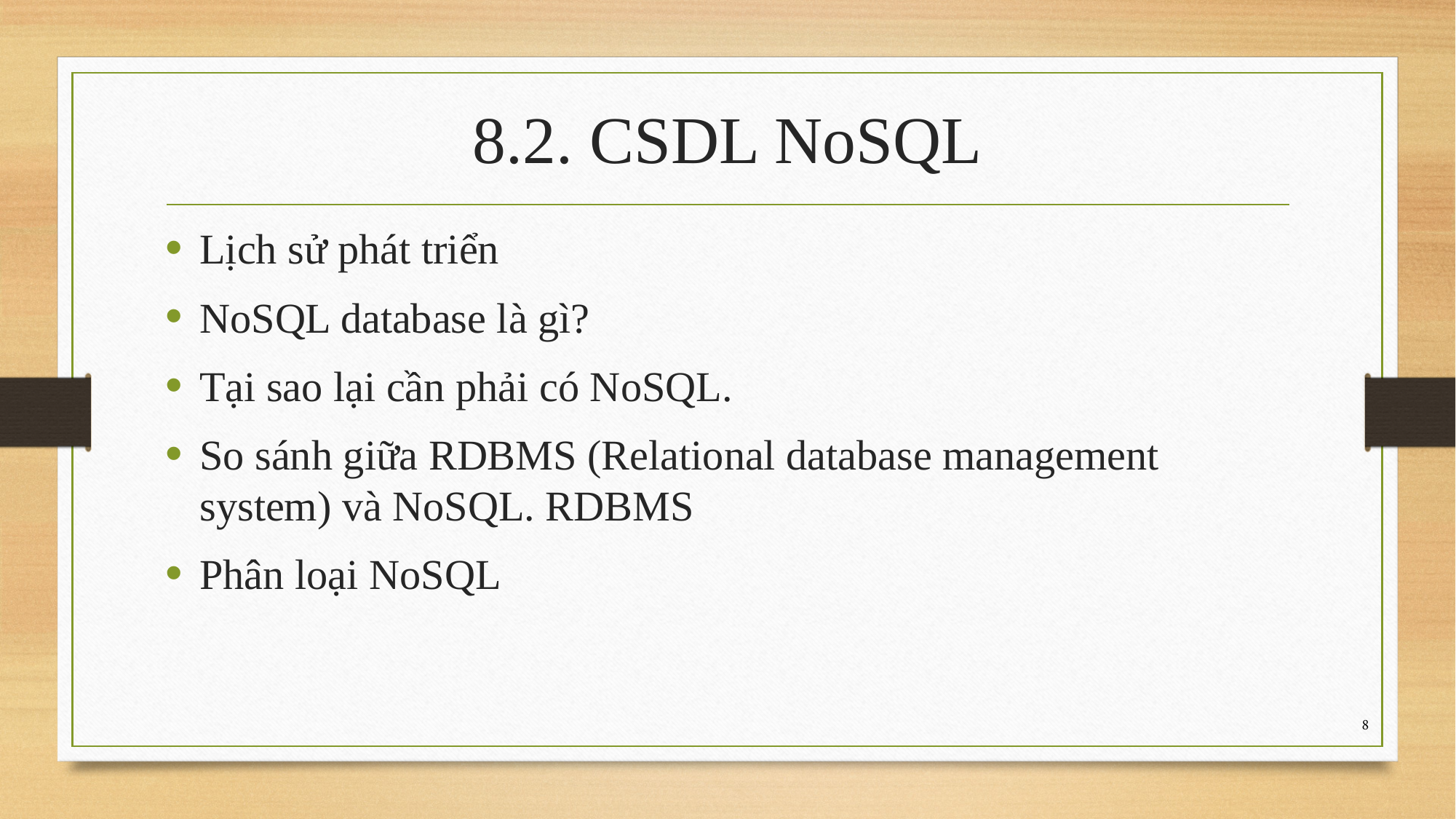

# 8.2. CSDL NoSQL
Lịch sử phát triển
NoSQL database là gì?
Tại sao lại cần phải có NoSQL.
So sánh giữa RDBMS (Relational database management system) và NoSQL. RDBMS
Phân loại NoSQL

8